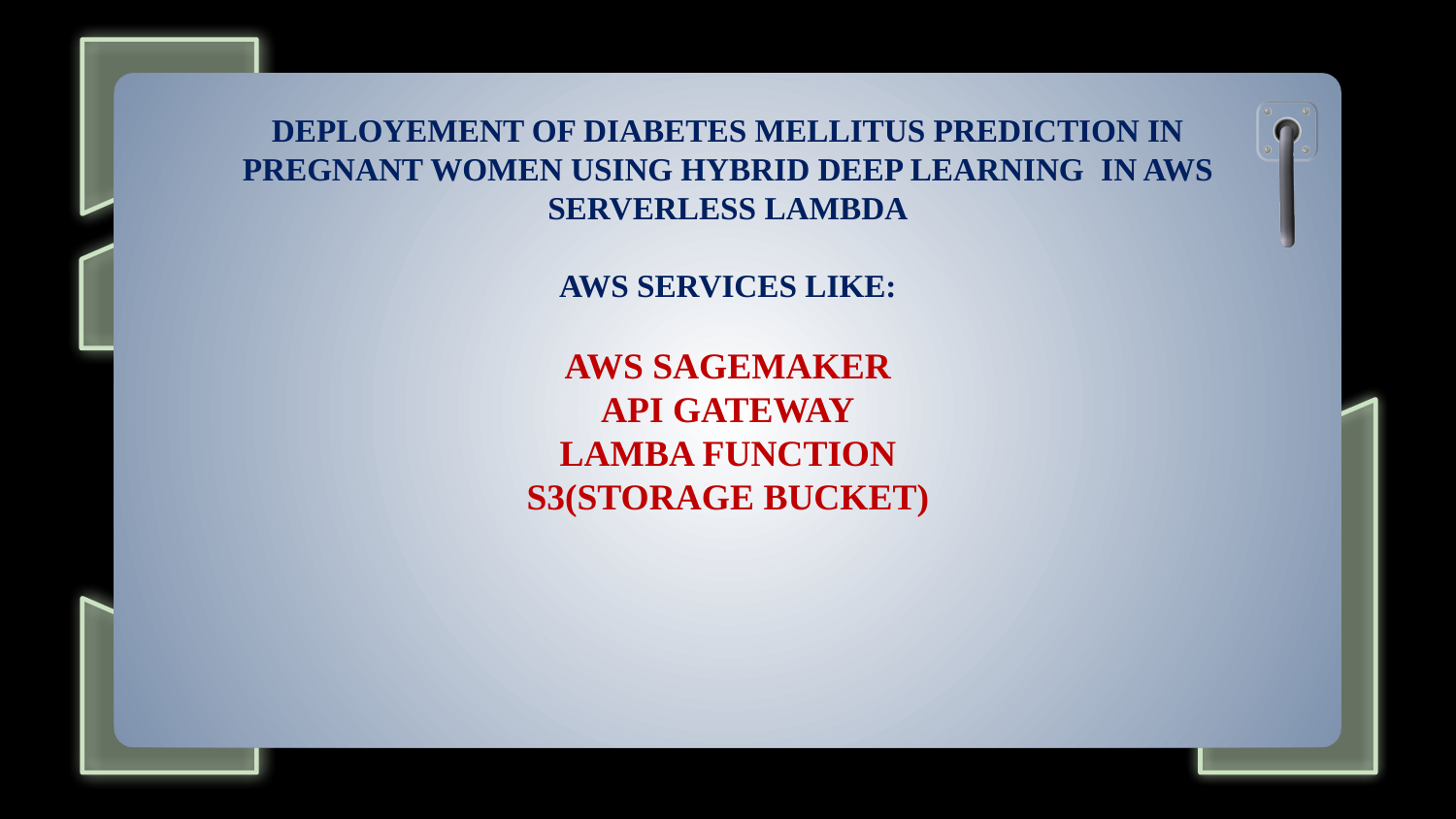

# DEPLOYEMENT OF DIABETES MELLITUS PREDICTION IN PREGNANT WOMEN USING HYBRID DEEP LEARNING  IN AWS SERVERLESS LAMBDA AWS SERVICES LIKE: AWS SAGEMAKER API GATEWAY LAMBA FUNCTION S3(STORAGE BUCKET)